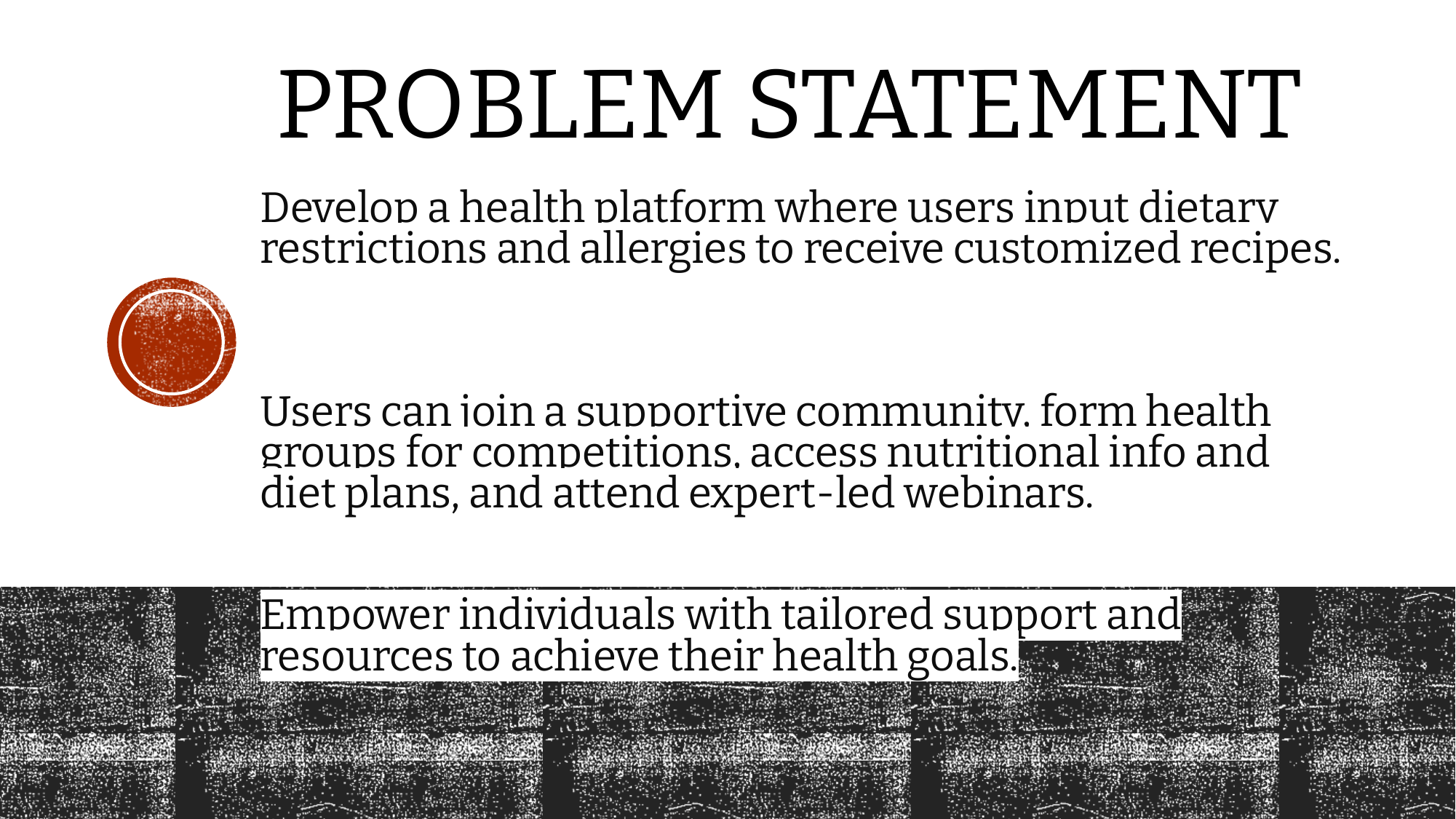

PROBLEM STATEMENT
# Develop a health platform where users input dietary restrictions and allergies to receive customized recipes. Users can join a supportive community, form health groups for competitions, access nutritional info and diet plans, and attend expert-led webinars. Empower individuals with tailored support and resources to achieve their health goals.